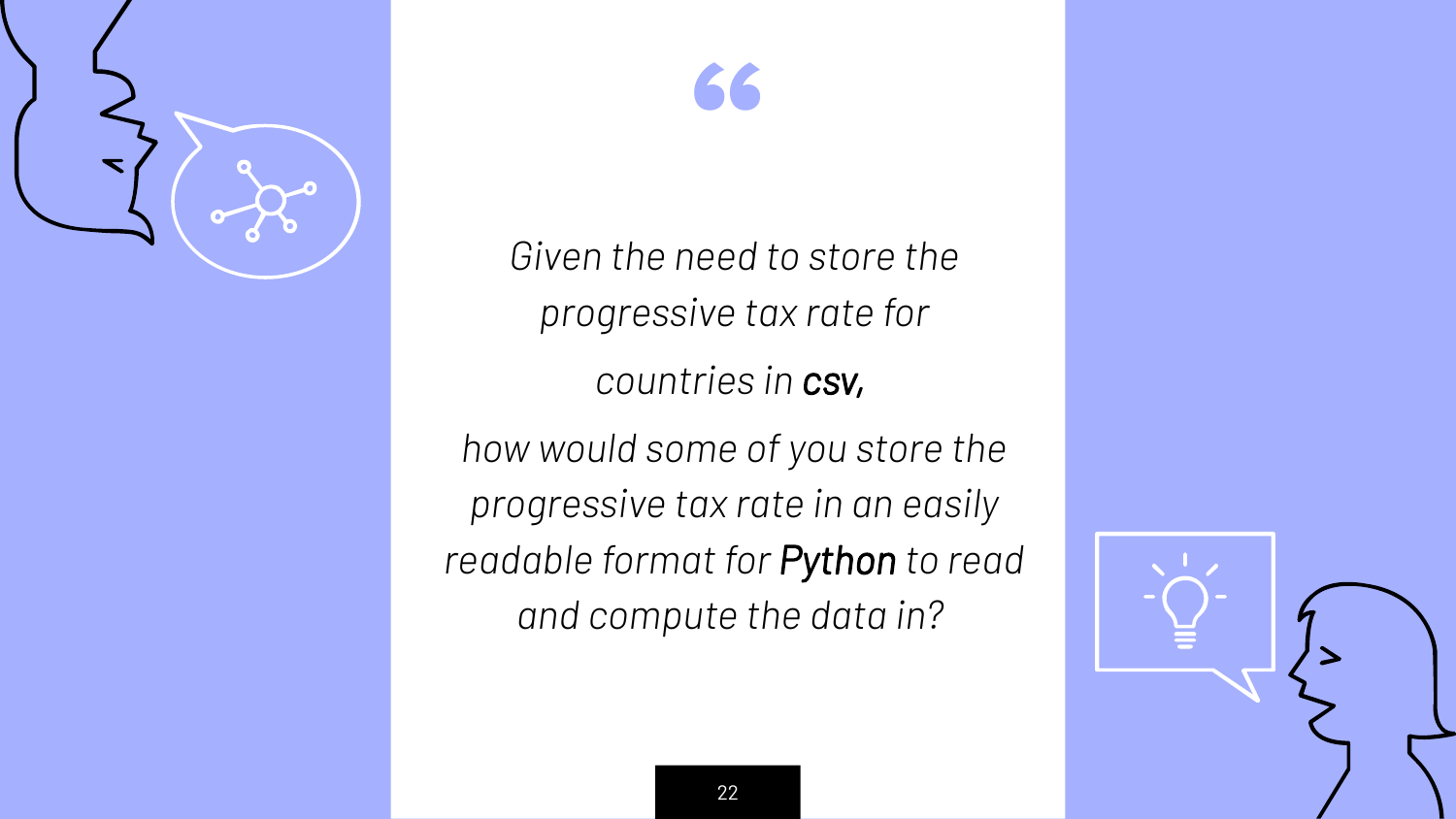

Given the need to store the progressive tax rate for
countries in csv,
how would some of you store the progressive tax rate in an easily readable format for Python to read and compute the data in?
22